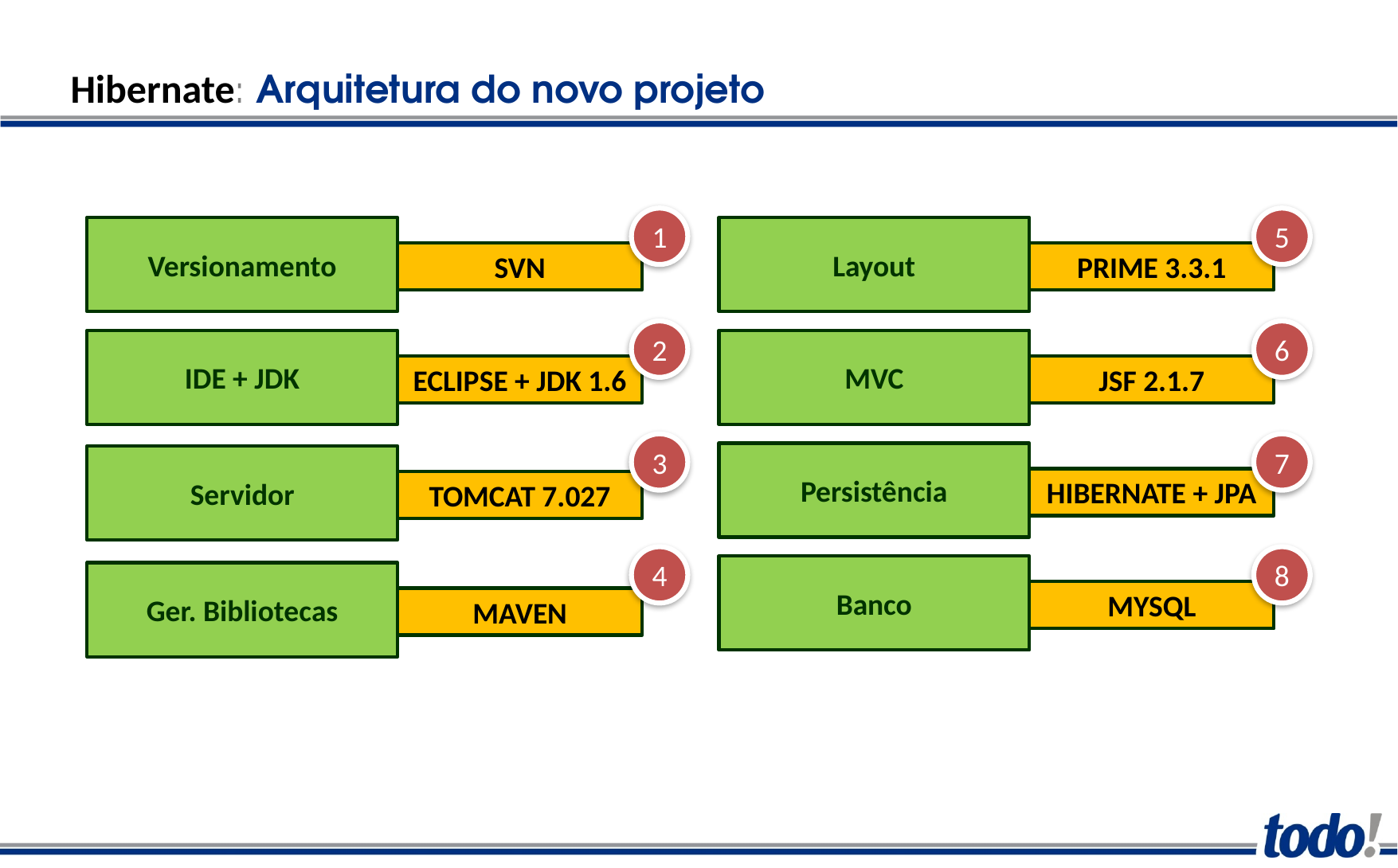

Hibernate: Arquitetura do novo projeto
1
5
Versionamento
Layout
SVN
PRIME 3.3.1
2
6
IDE + JDK
MVC
ECLIPSE + JDK 1.6
JSF 2.1.7
3
7
Persistência
Servidor
HIBERNATE + JPA
TOMCAT 7.027
4
8
Banco
Ger. Bibliotecas
MYSQL
MAVEN